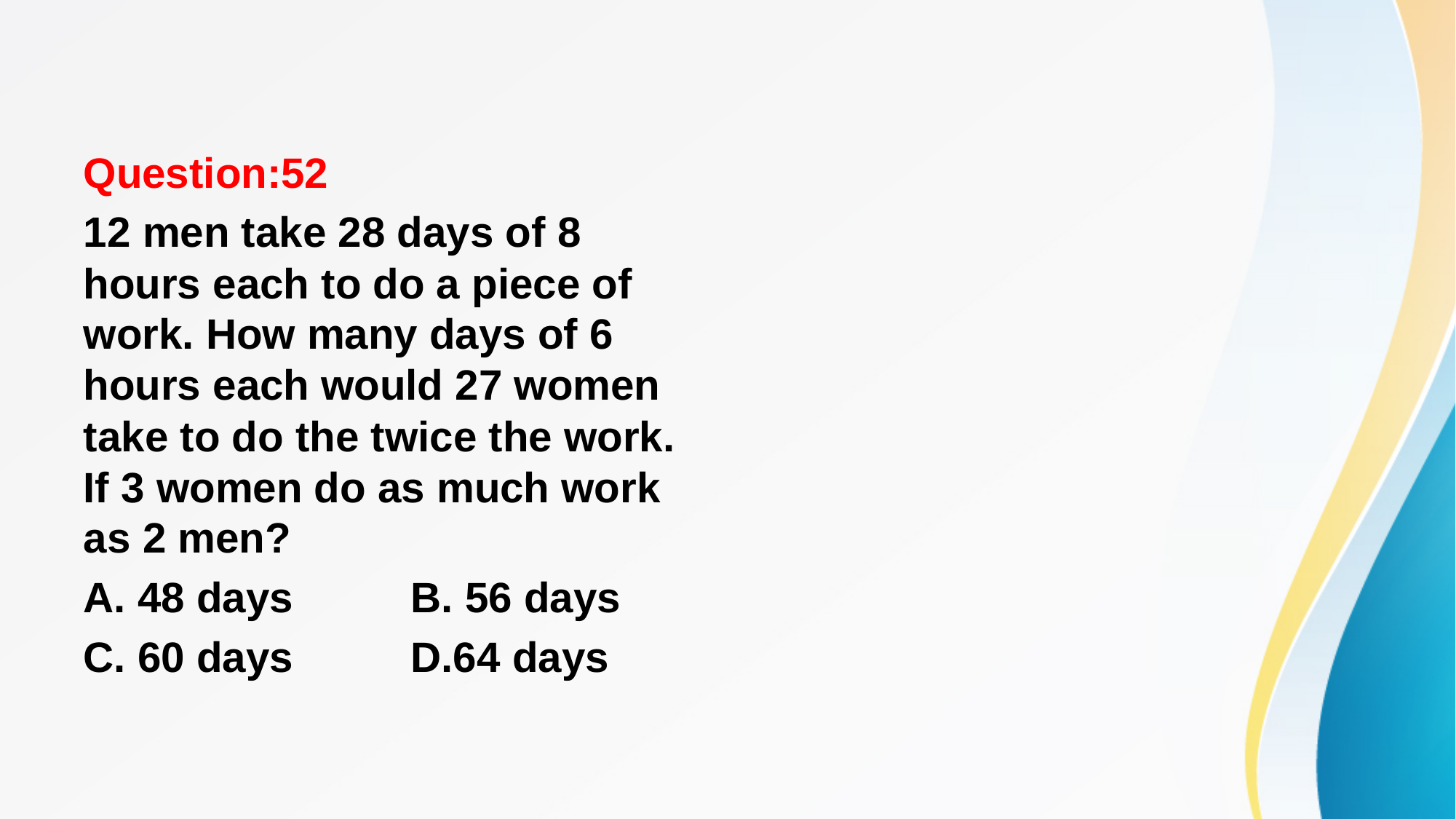

#
Question:52
12 men take 28 days of 8 hours each to do a piece of work. How many days of 6 hours each would 27 women take to do the twice the work. If 3 women do as much work as 2 men?
A. 48 days		B. 56 days
C. 60 days		D.64 days